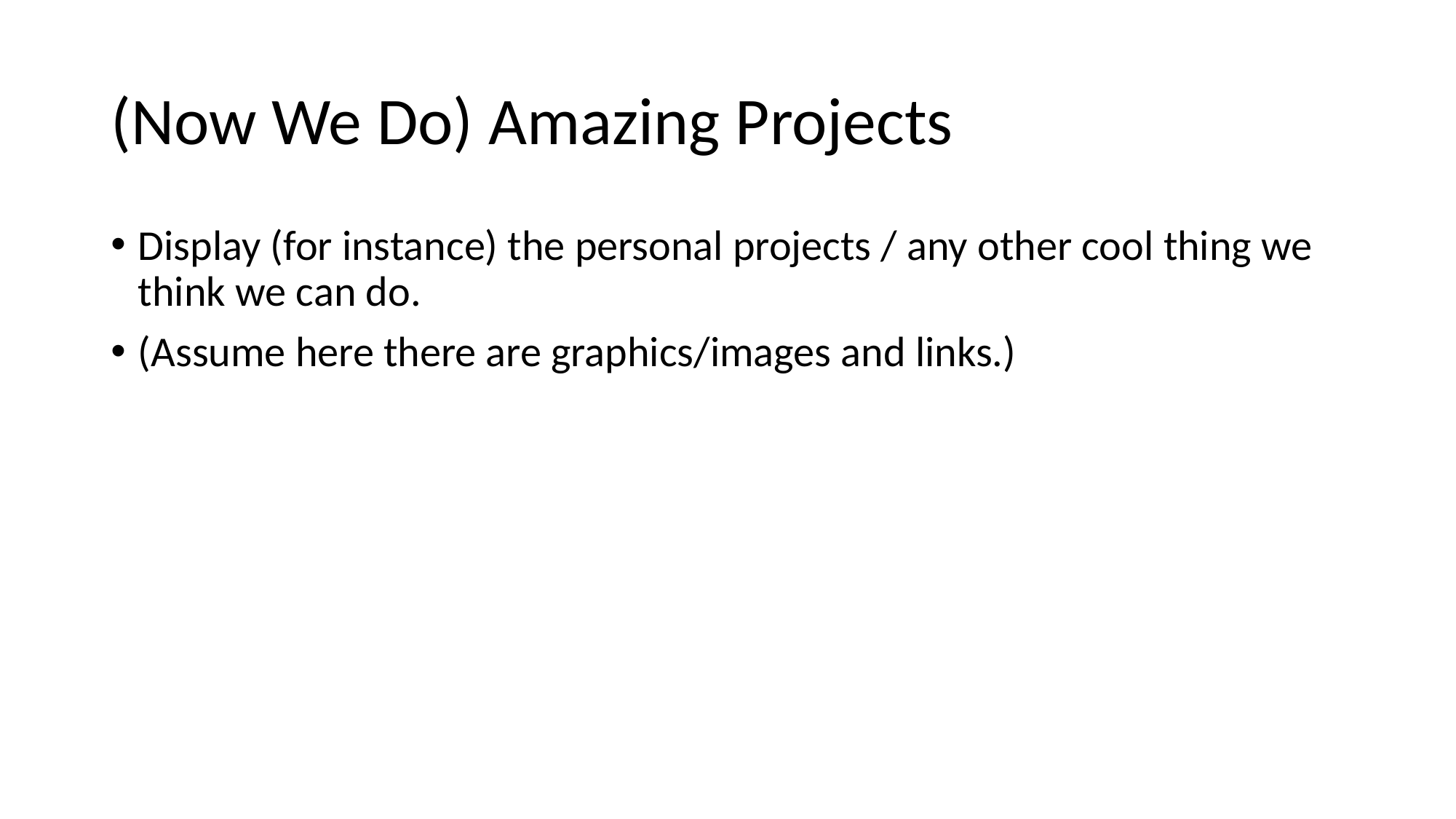

# (Now We Do) Amazing Projects
Display (for instance) the personal projects / any other cool thing we think we can do.
(Assume here there are graphics/images and links.)